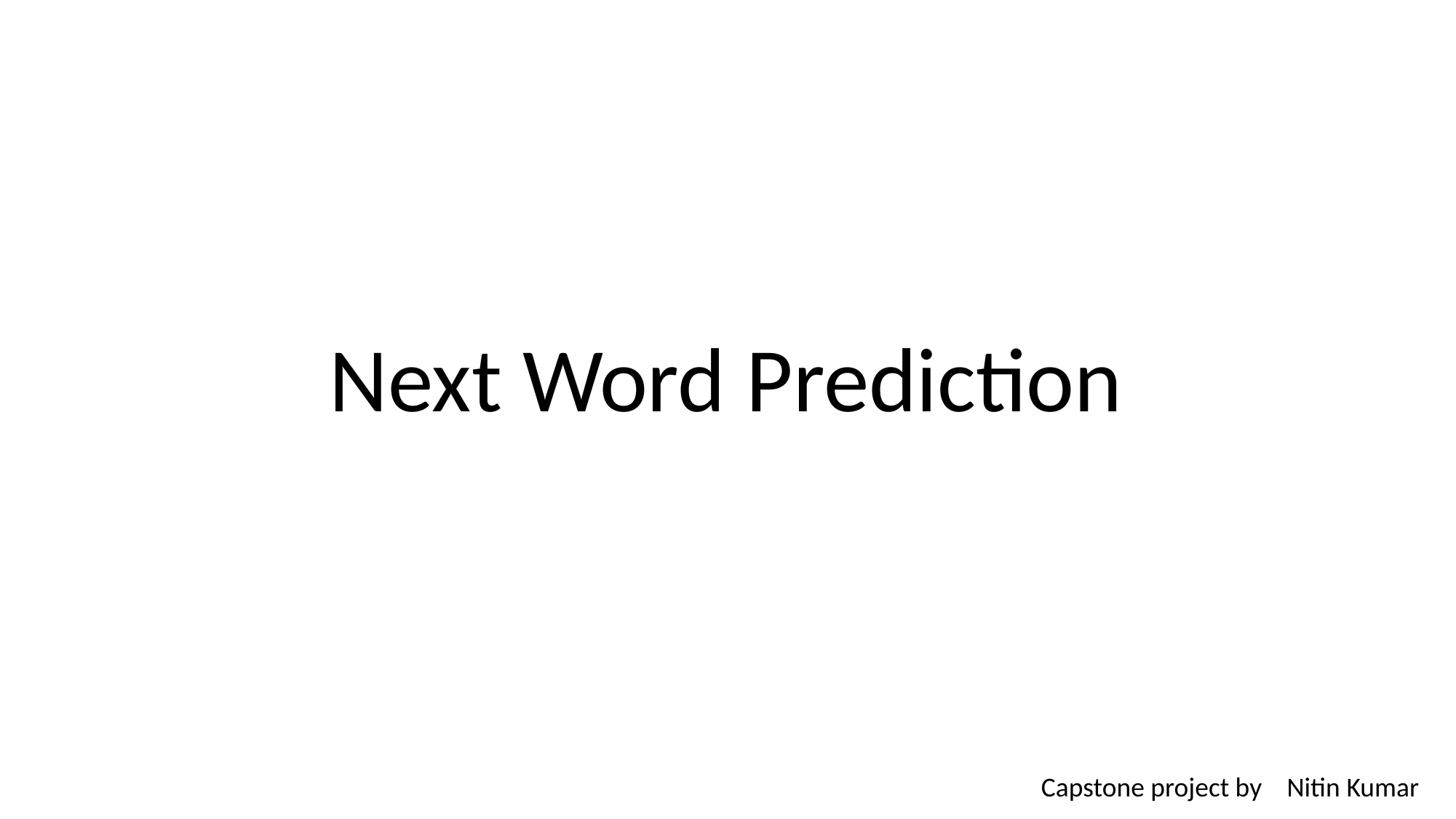

# Next Word Prediction
Capstone project by    Nitin Kumar